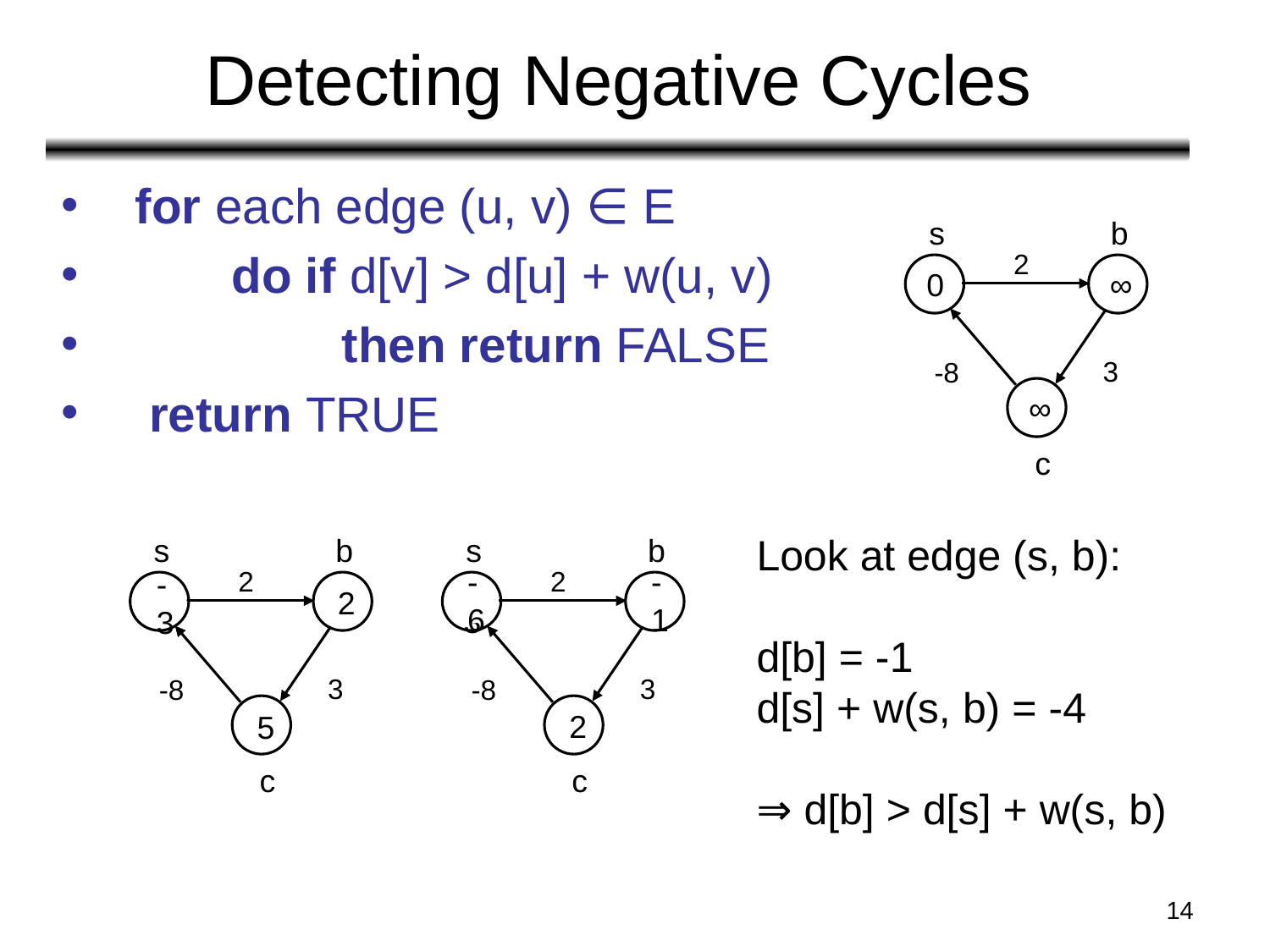

# Detecting Negative Cycles
for each edge (u, v) ∈ E
       do if d[v] > d[u] + w(u, v)
               then return FALSE
 return TRUE

s
b
2
0
∞
3
-8
∞
c
Look at edge (s, b):

d[b] = -1
d[s] + w(s, b) = -4

⇒ d[b] > d[s] + w(s, b)
s
b
2
0
∞
3
-8
∞
c
s
b
2
-3
2
3
-8
5
c
-6
-1
-3
2
2
5
14